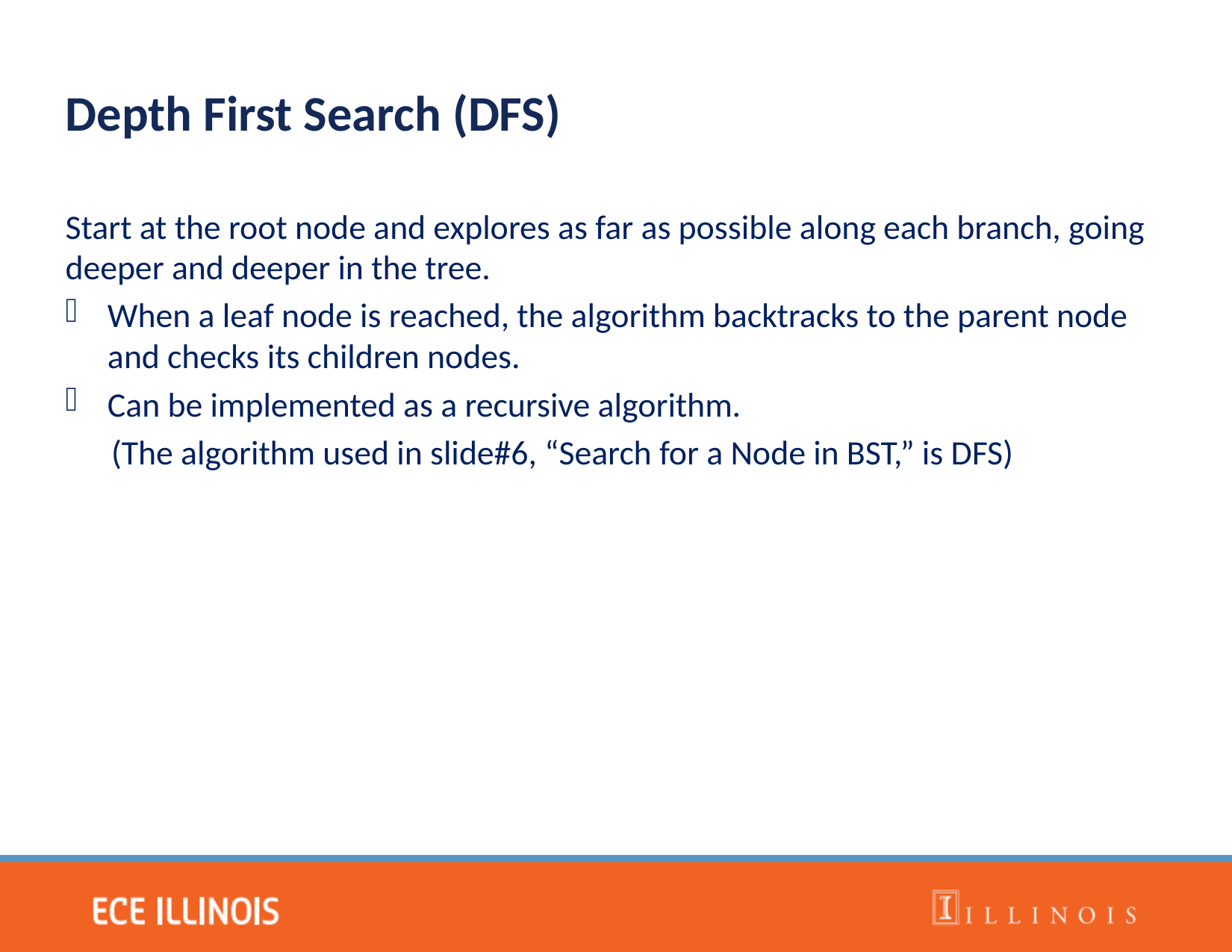

Depth First Search (DFS)
Start at the root node and explores as far as possible along each branch, going deeper and deeper in the tree.
When a leaf node is reached, the algorithm backtracks to the parent node and checks its children nodes.
Can be implemented as a recursive algorithm.
      (The algorithm used in slide#6, “Search for a Node in BST,” is DFS)